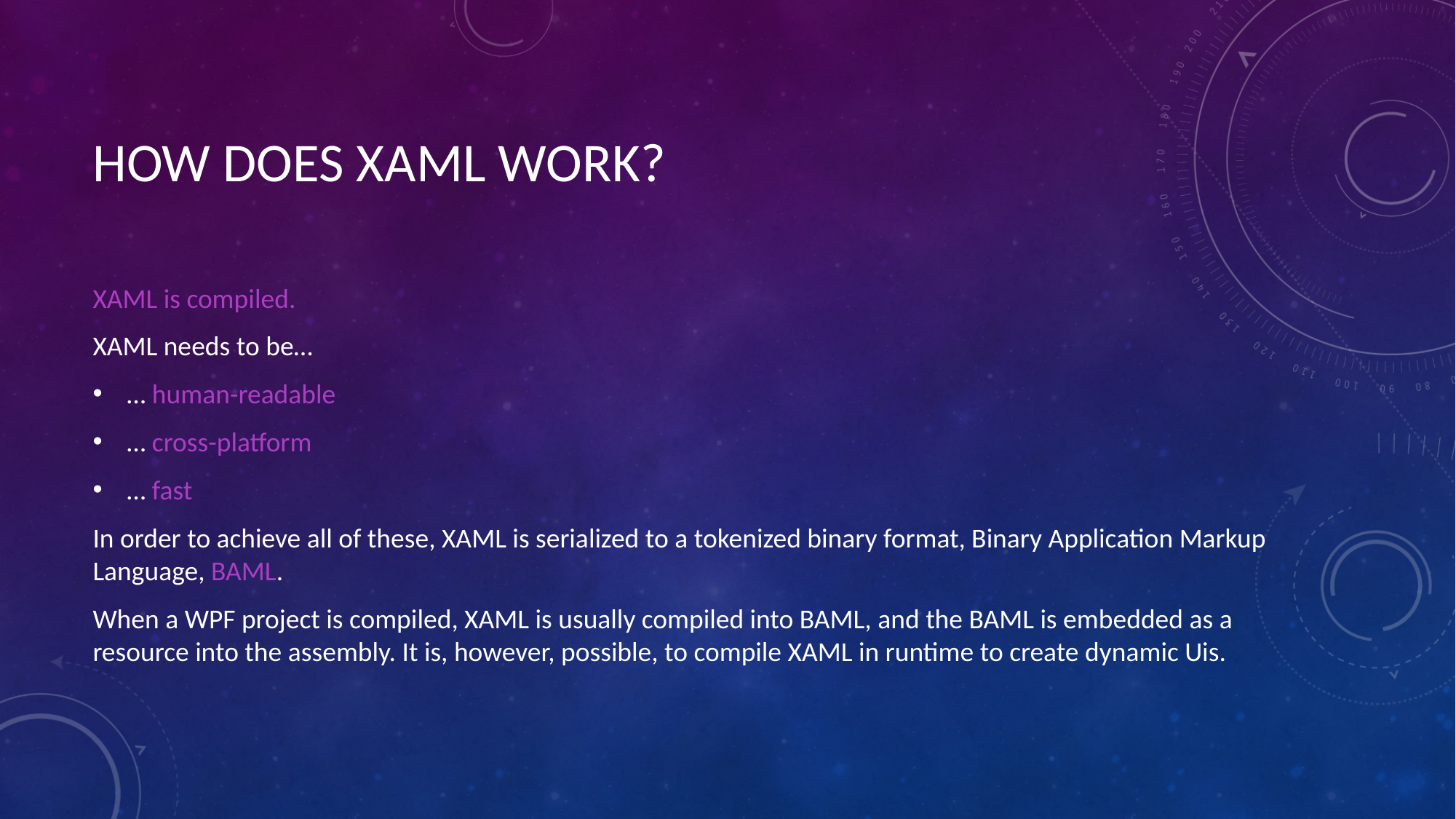

# How Does XAML Work?
XAML is compiled.
XAML needs to be…
… human-readable
… cross-platform
… fast
In order to achieve all of these, XAML is serialized to a tokenized binary format, Binary Application Markup Language, BAML.
When a WPF project is compiled, XAML is usually compiled into BAML, and the BAML is embedded as a resource into the assembly. It is, however, possible, to compile XAML in runtime to create dynamic Uis.